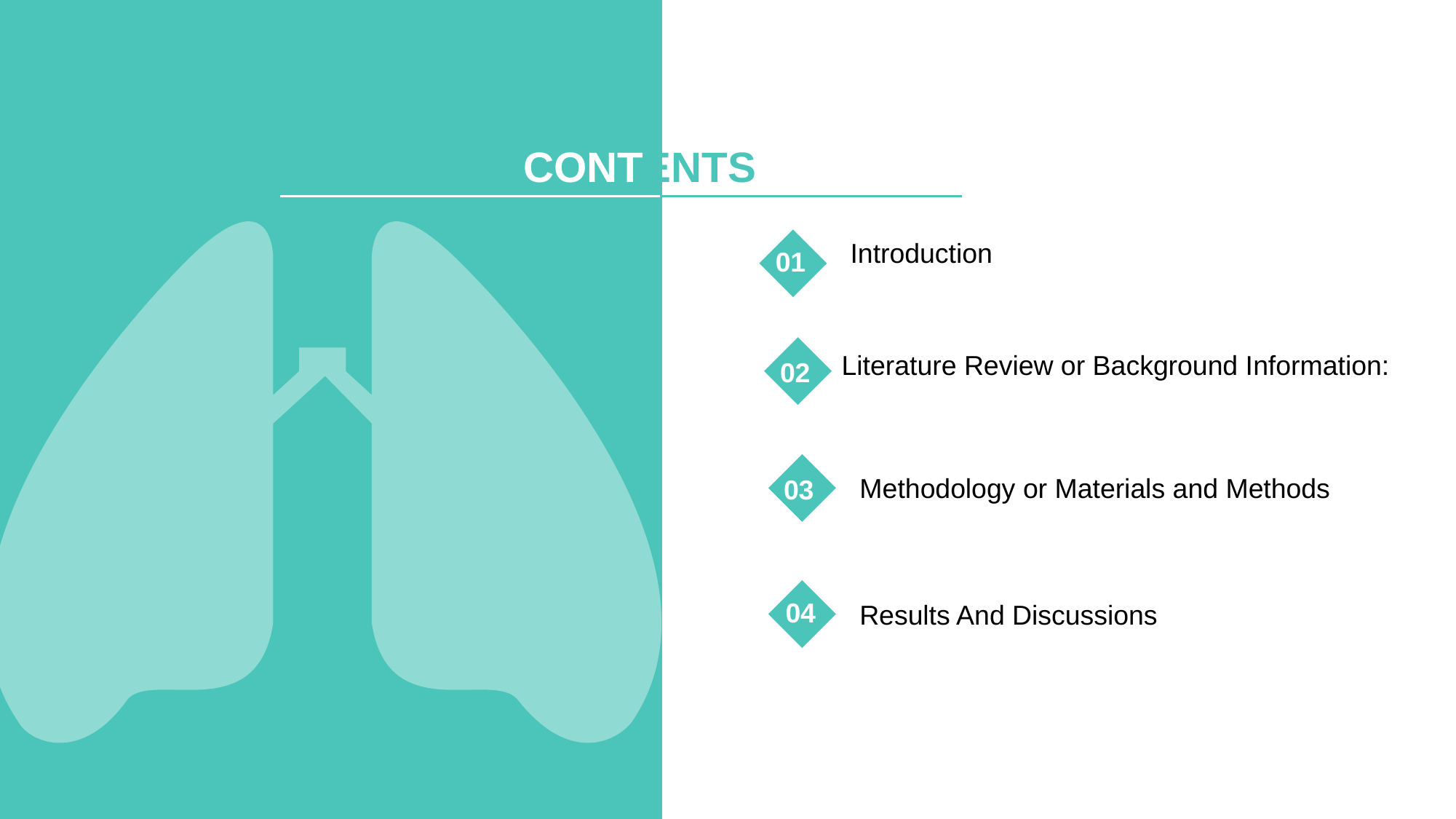

S
     CONTENTS

Introduction

01

Literature Review or Background Information:
02

Methodology or Materials and Methods
03

04
Results And Discussions